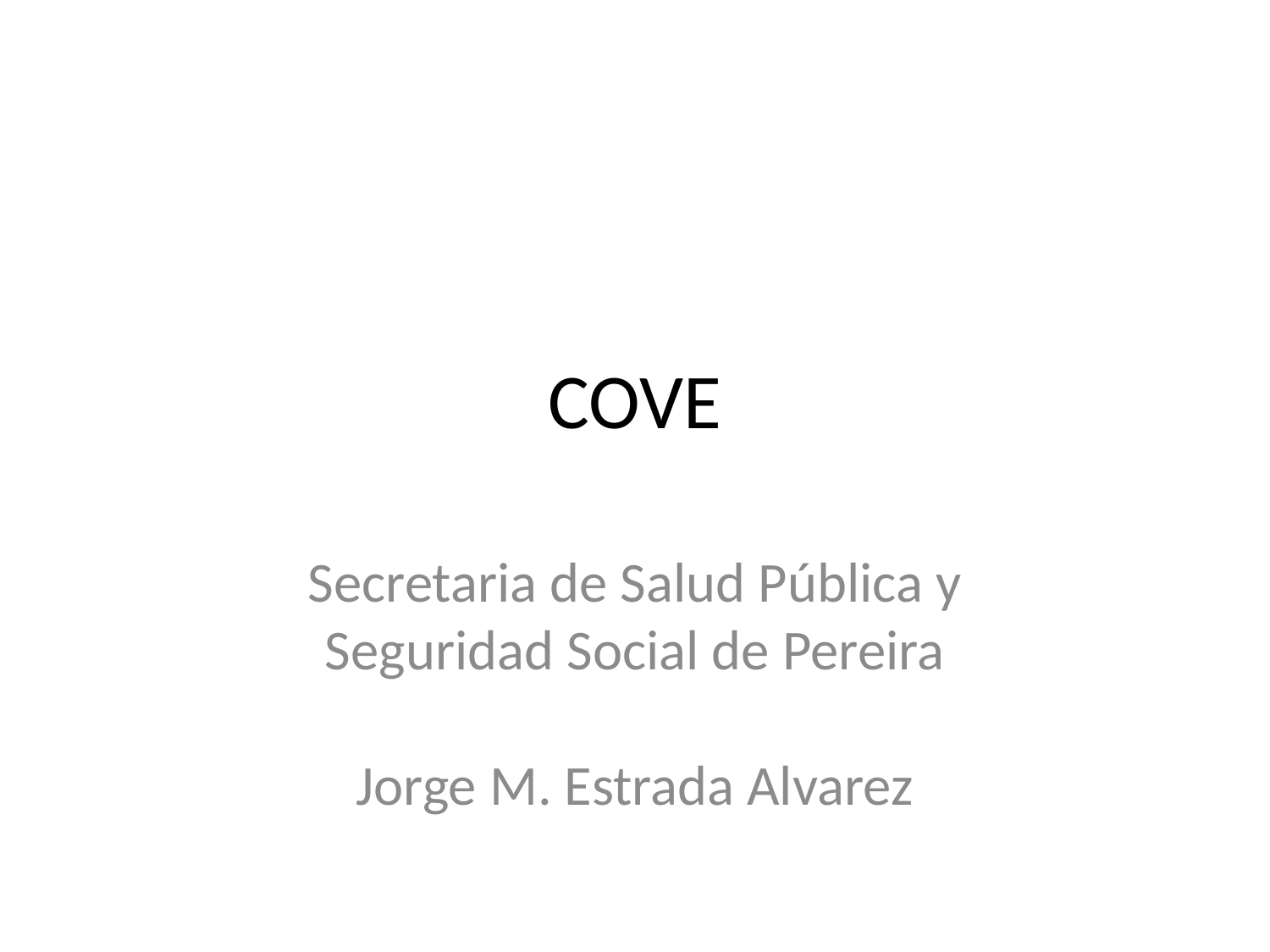

# COVE
Secretaria de Salud Pública y Seguridad Social de Pereira
Jorge M. Estrada Alvarez